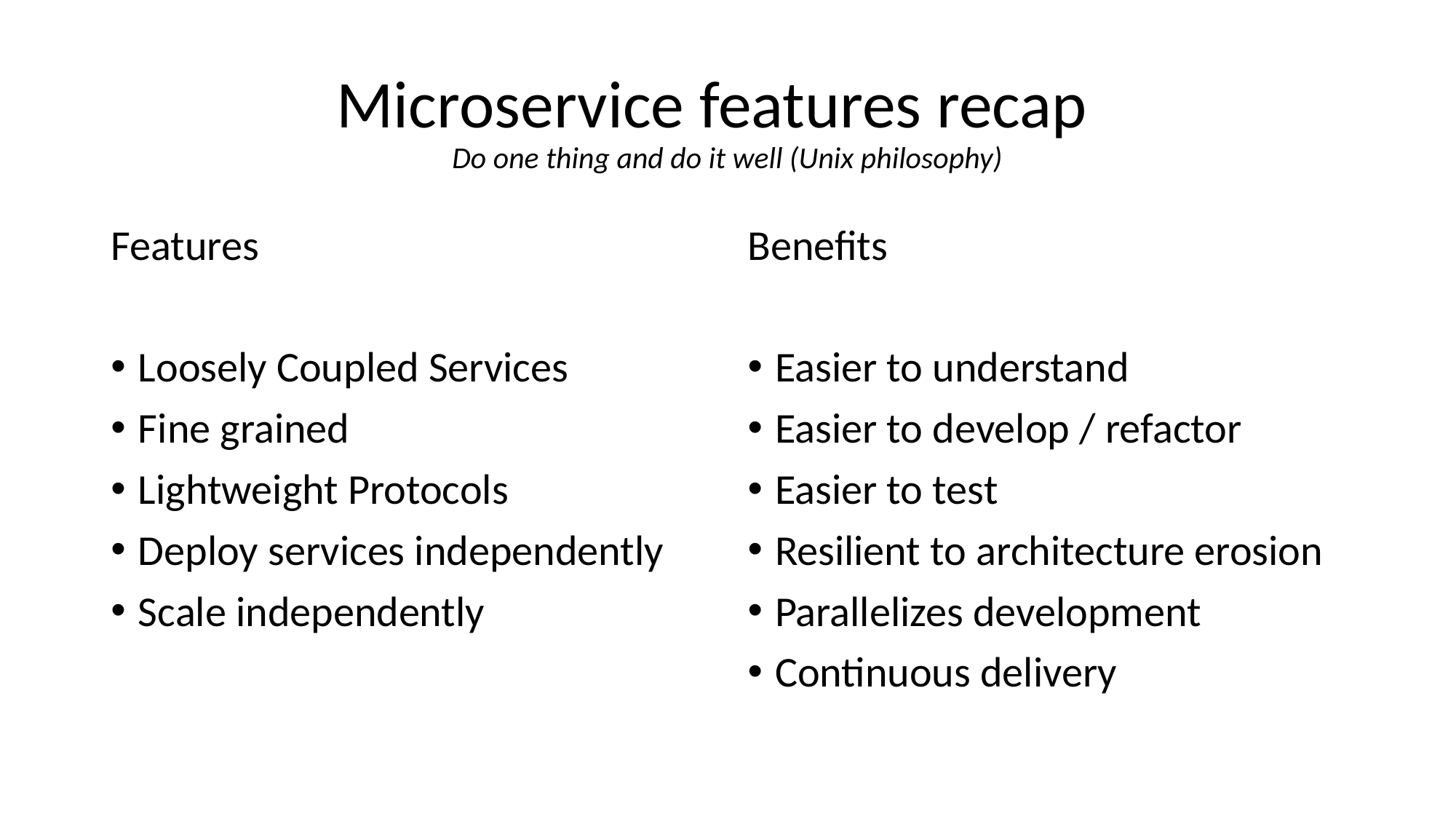

# Microservice features recap Do one thing and do it well (Unix philosophy)
Features

Loosely Coupled Services
Fine grained
Lightweight Protocols
Deploy services independently
Scale independently
Benefits

Easier to understand
Easier to develop / refactor
Easier to test
Resilient to architecture erosion
Parallelizes development
Continuous delivery